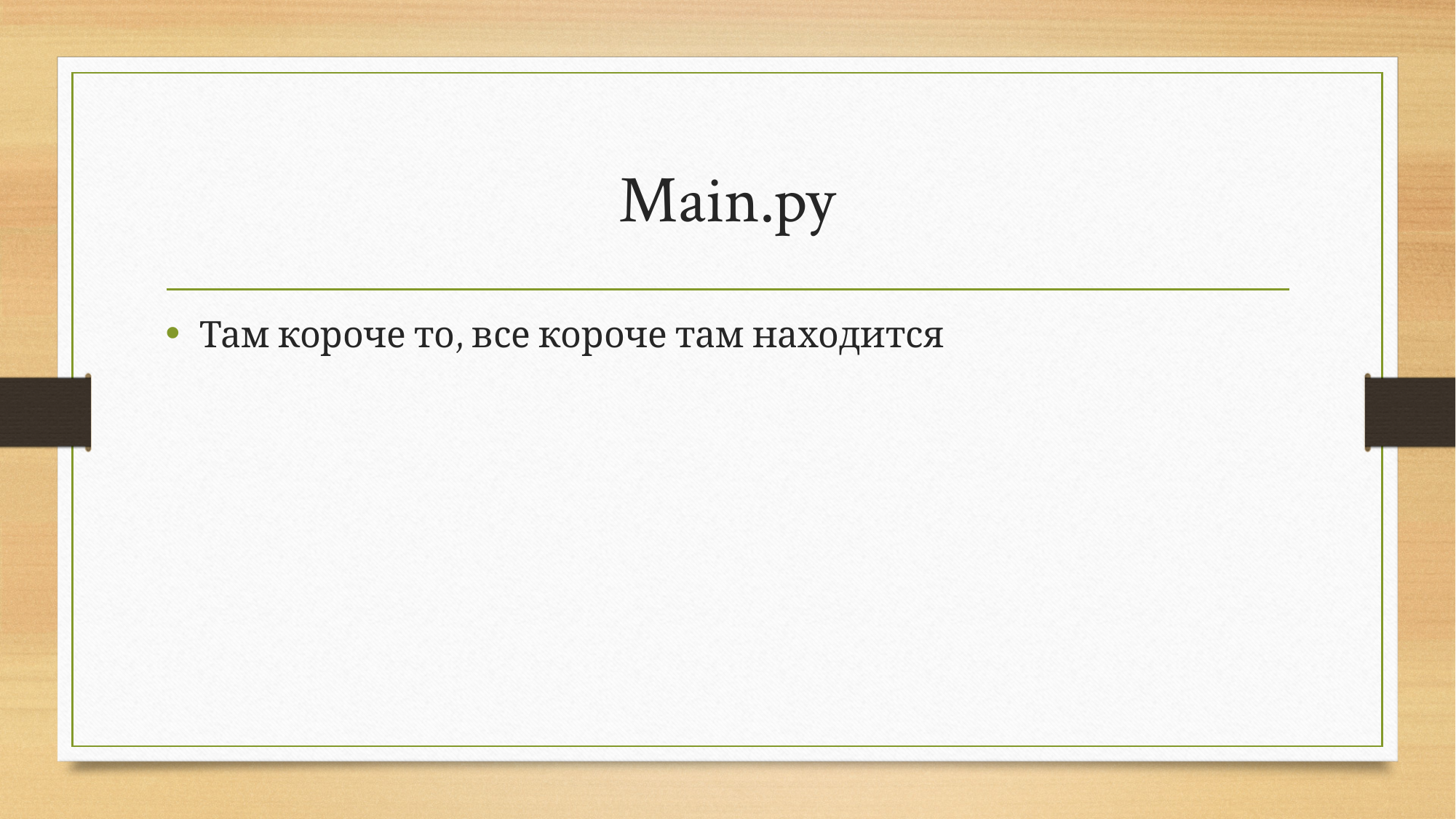

# Main.py
Там короче то, все короче там находится